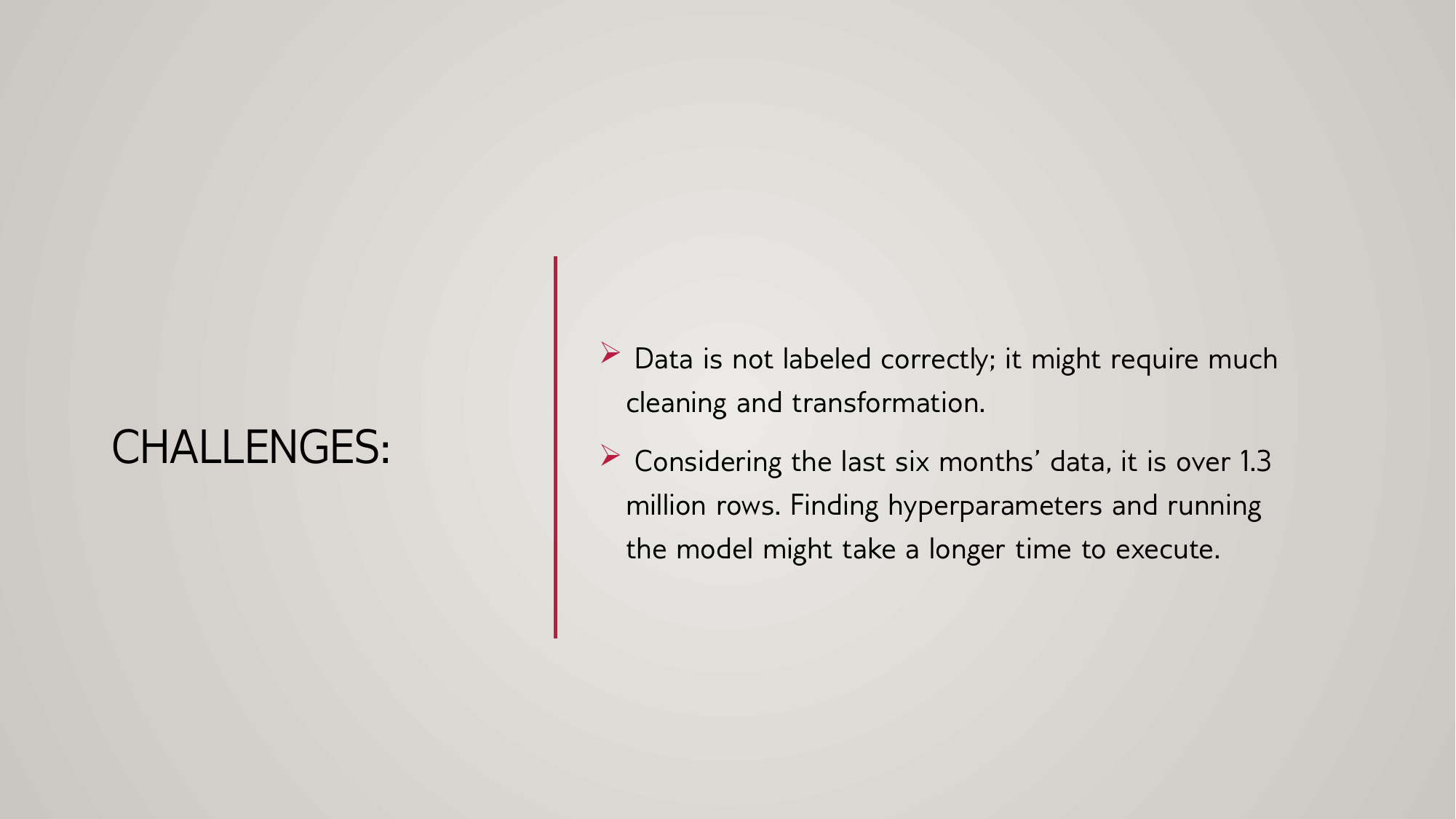

# Challenges:
 Data is not labeled correctly; it might require much cleaning and transformation.
 Considering the last six months’ data, it is over 1.3 million rows. Finding hyperparameters and running the model might take a longer time to execute.